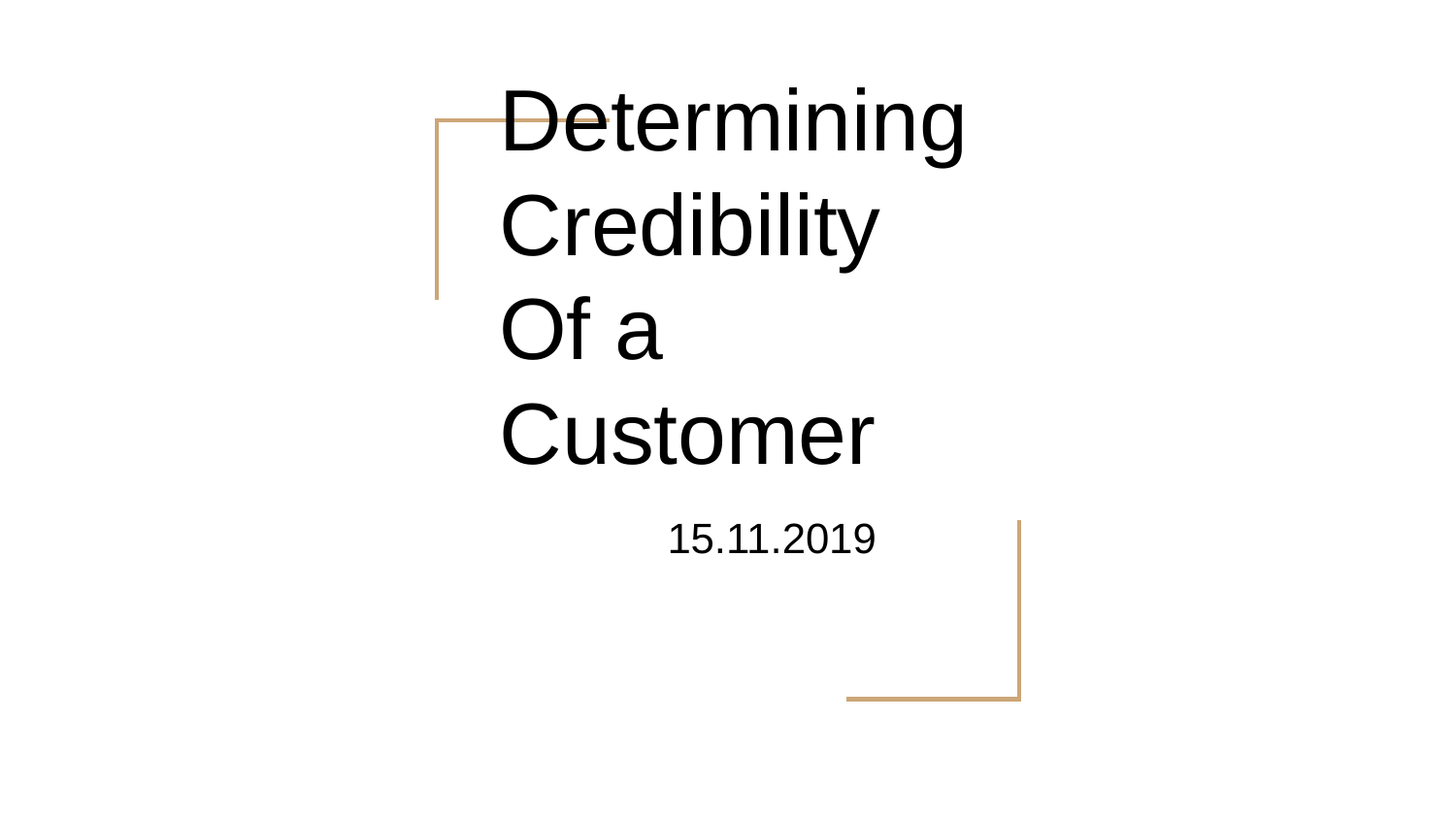

# Determining Credibility Of a Customer
        15.11.2019